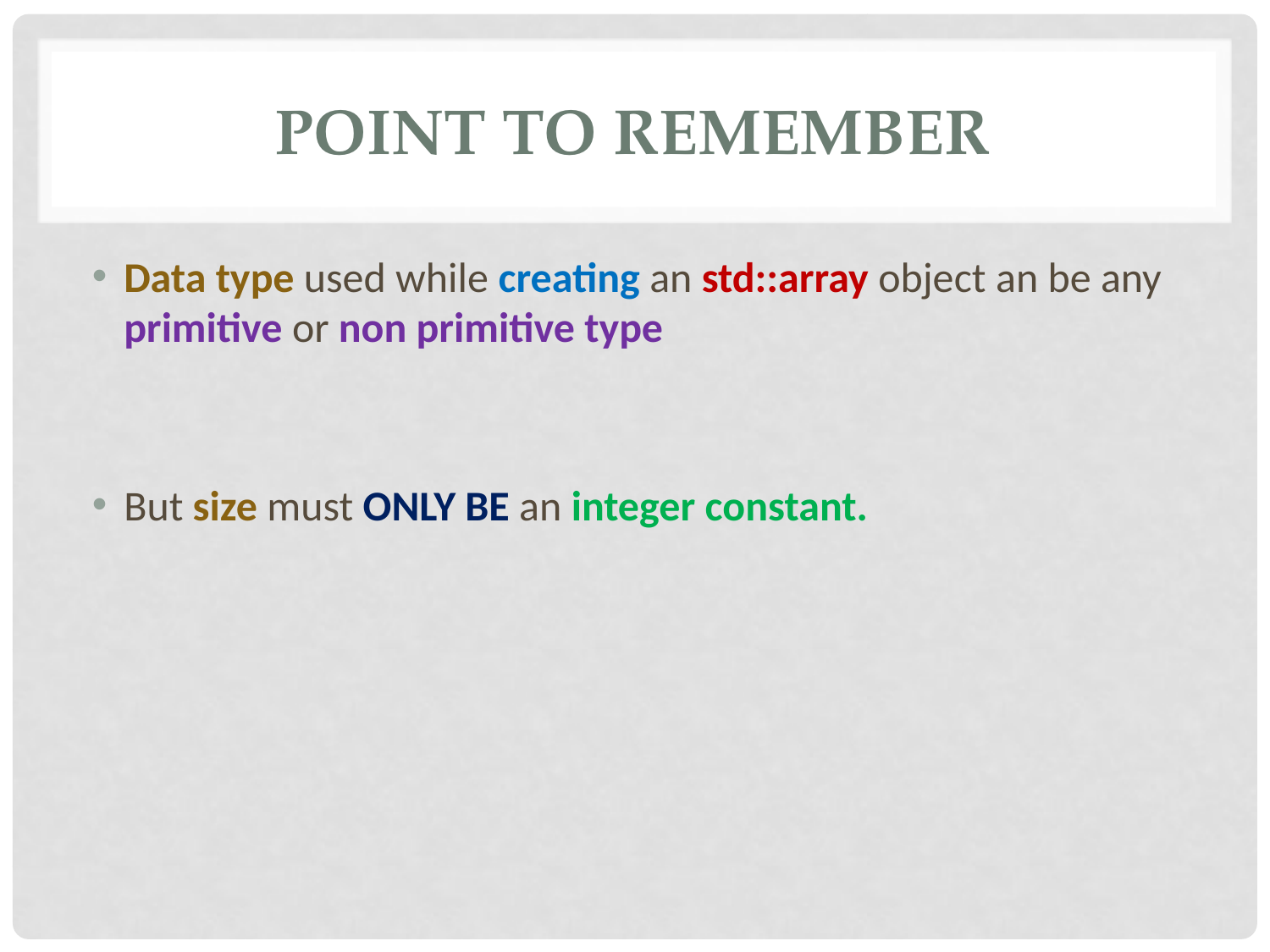

# Point to remember
Data type used while creating an std::array object an be any primitive or non primitive type

But size must ONLY BE an integer constant.